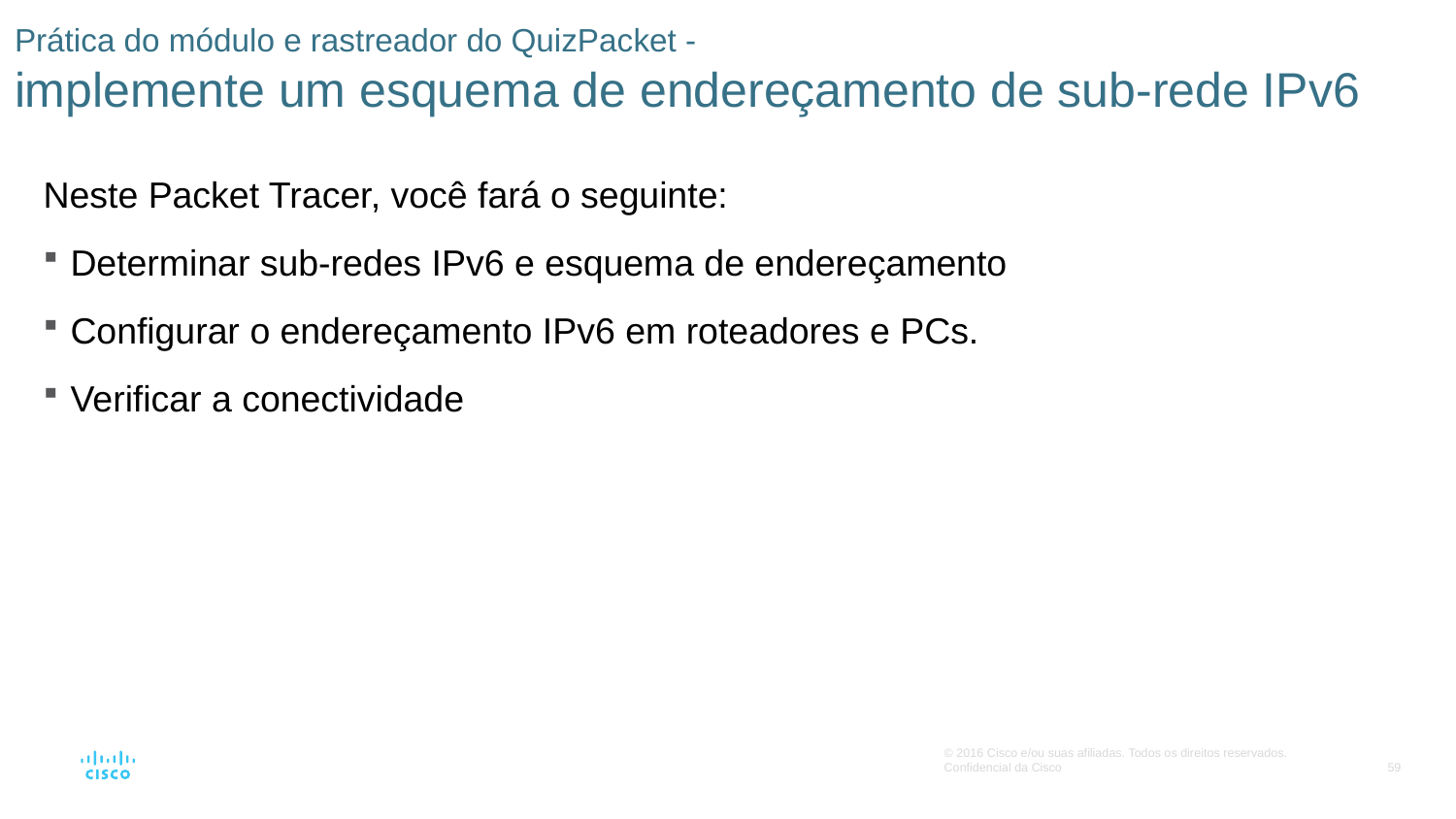

# Prática do módulo e rastreador do QuizPacket - implemente um esquema de endereçamento de sub-rede IPv6
Neste Packet Tracer, você fará o seguinte:
Determinar sub-redes IPv6 e esquema de endereçamento
Configurar o endereçamento IPv6 em roteadores e PCs.
Verificar a conectividade